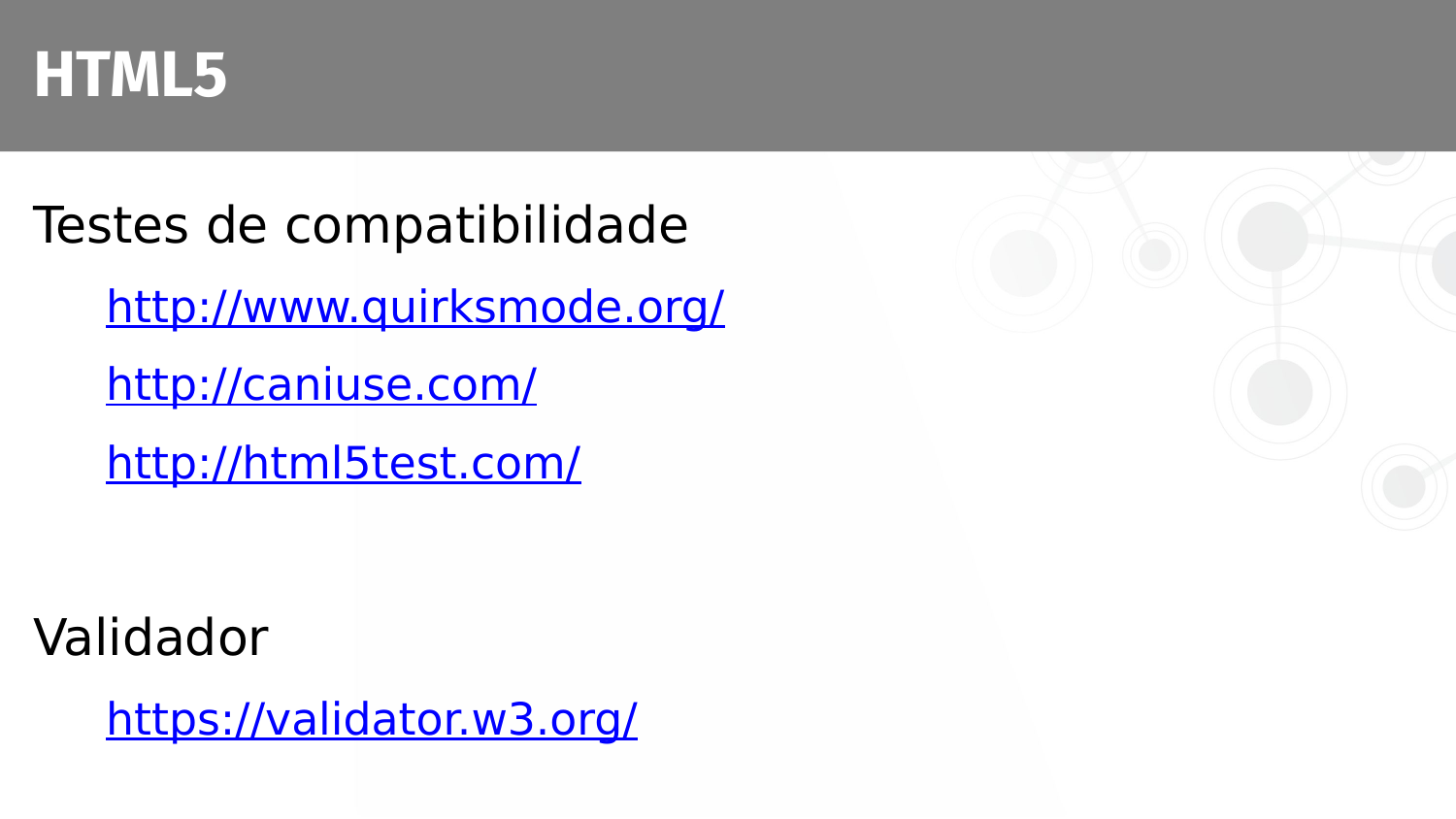

# HTML5
Testes de compatibilidade
http://www.quirksmode.org/
http://caniuse.com/
http://html5test.com/

Validador
https://validator.w3.org/